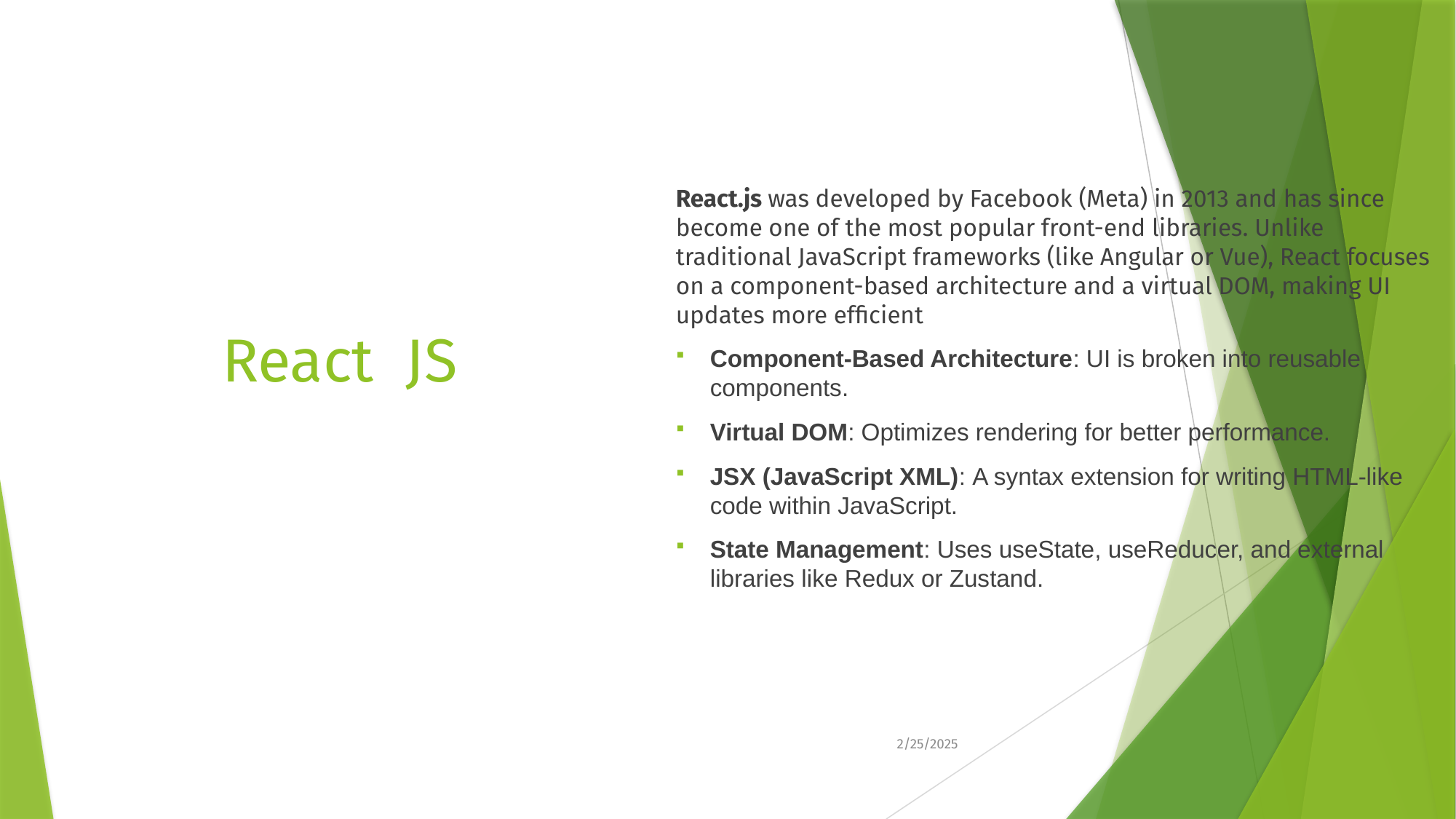

React.js was developed by Facebook (Meta) in 2013 and has since become one of the most popular front-end libraries. Unlike traditional JavaScript frameworks (like Angular or Vue), React focuses on a component-based architecture and a virtual DOM, making UI updates more efficient
Component-Based Architecture: UI is broken into reusable components.
Virtual DOM: Optimizes rendering for better performance.
JSX (JavaScript XML): A syntax extension for writing HTML-like code within JavaScript.
State Management: Uses useState, useReducer, and external libraries like Redux or Zustand.

# React  JS
2/25/2025